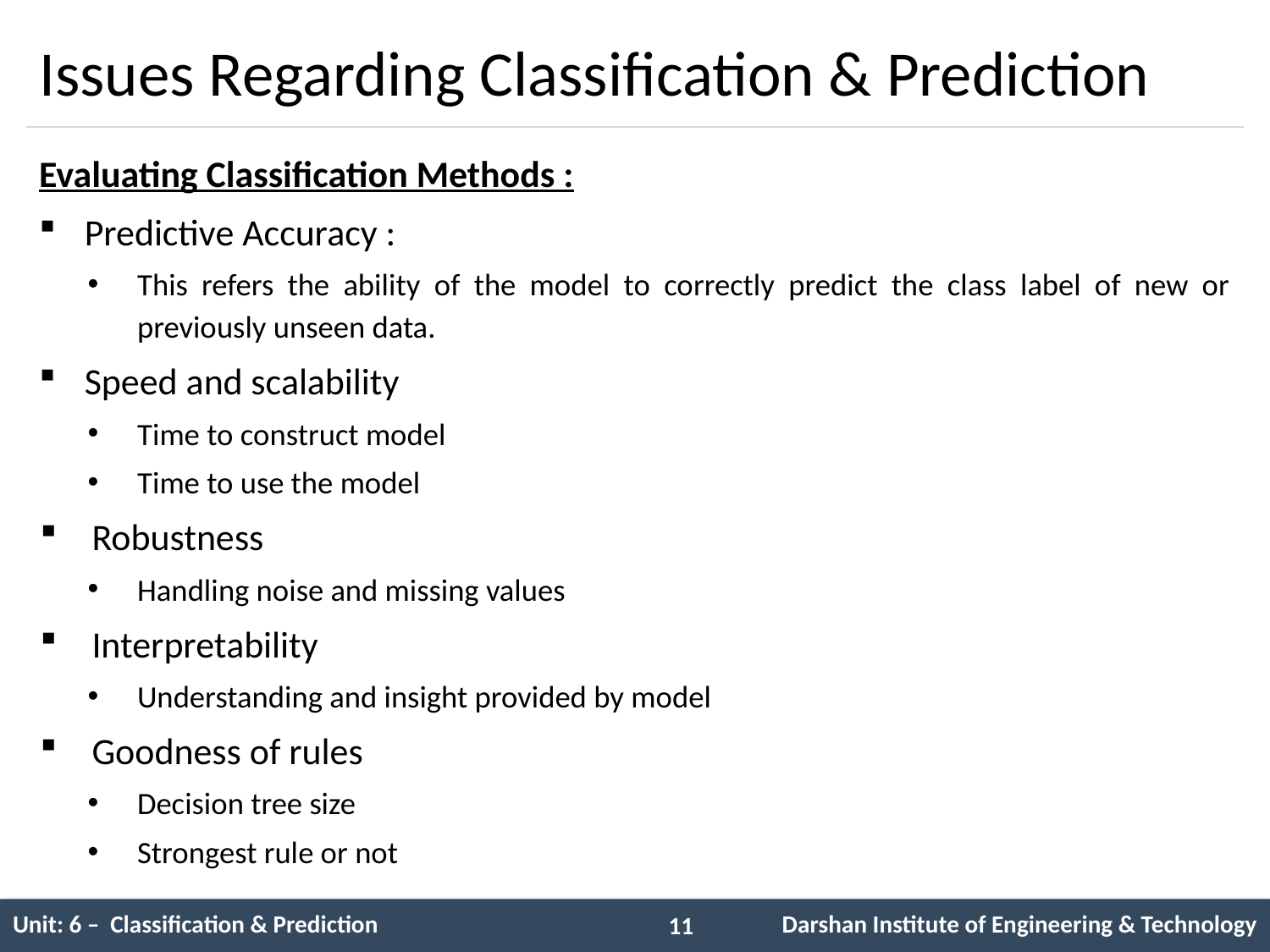

# Issues Regarding Classification & Prediction
Evaluating Classification Methods :
Predictive Accuracy :
This refers the ability of the model to correctly predict the class label of new or previously unseen data.
Speed and scalability
Time to construct model
Time to use the model
Robustness
Handling noise and missing values
Interpretability
Understanding and insight provided by model
Goodness of rules
Decision tree size
Strongest rule or not